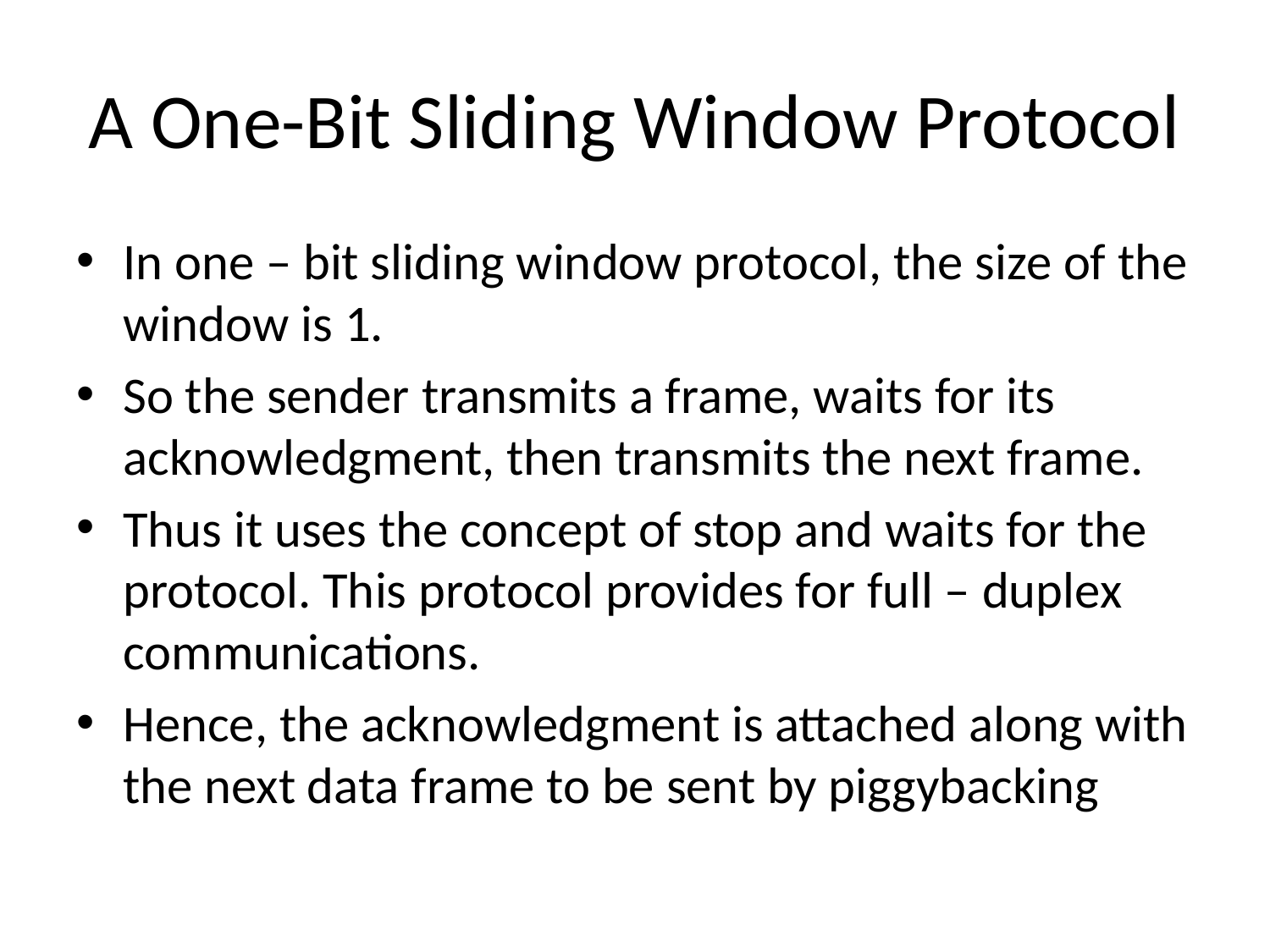

# A One-Bit Sliding Window Protocol
In one – bit sliding window protocol, the size of the window is 1.
So the sender transmits a frame, waits for its acknowledgment, then transmits the next frame.
Thus it uses the concept of stop and waits for the protocol. This protocol provides for full – duplex communications.
Hence, the acknowledgment is attached along with the next data frame to be sent by piggybacking